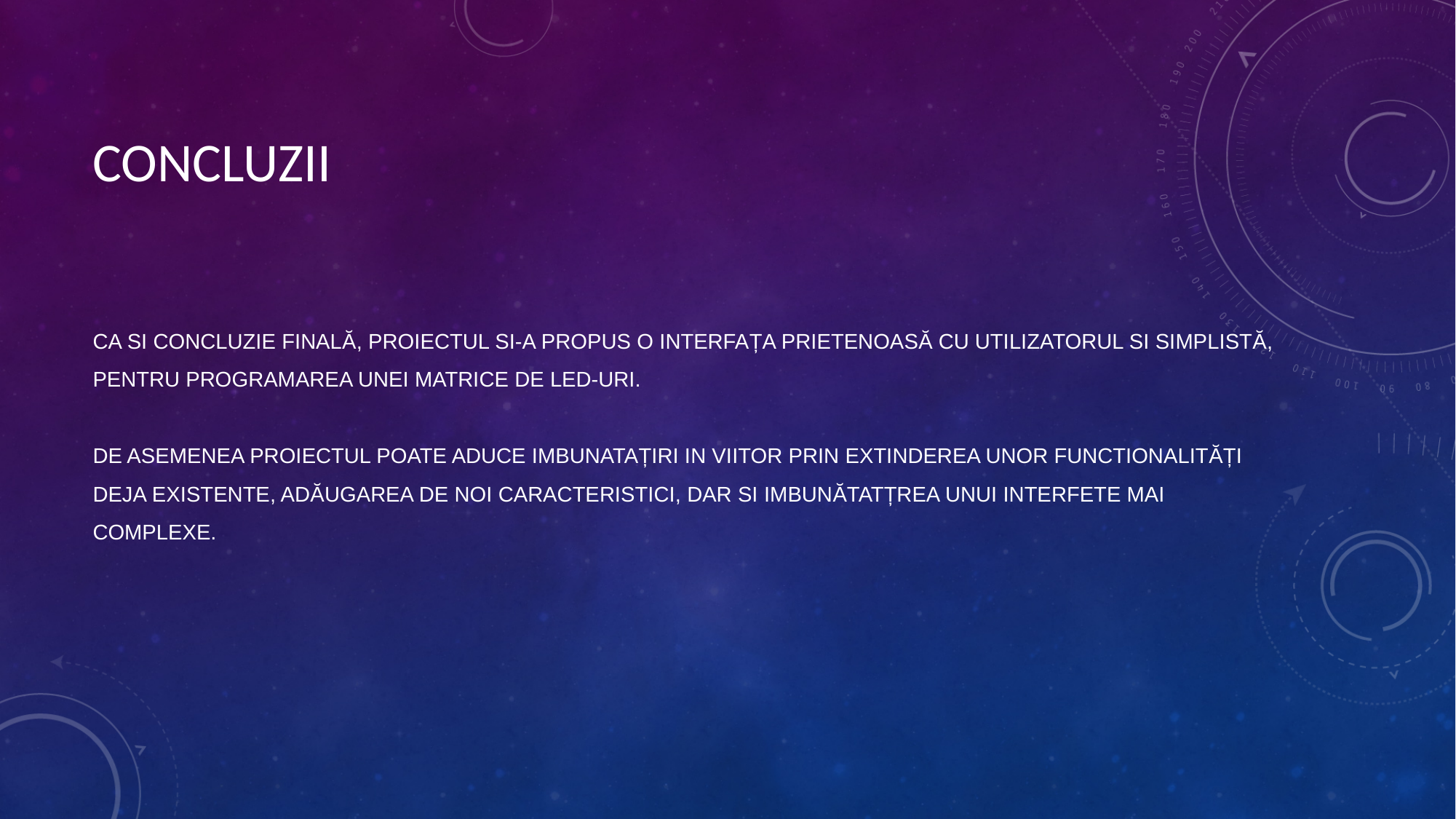

# COncluzii
Ca si concluzie finală, proiectul si-a propus o interfața prietenoasă cu utilizatorul si simplistă, pentru programarea unei matrice de LED-uri.

De asemenea proiectul poate aduce imbunatațiri in viitor prin extinderea unor functionalități deja existente, adăugarea de noi caracteristici, dar si imbunătatțrea unui interfete mai complexe.